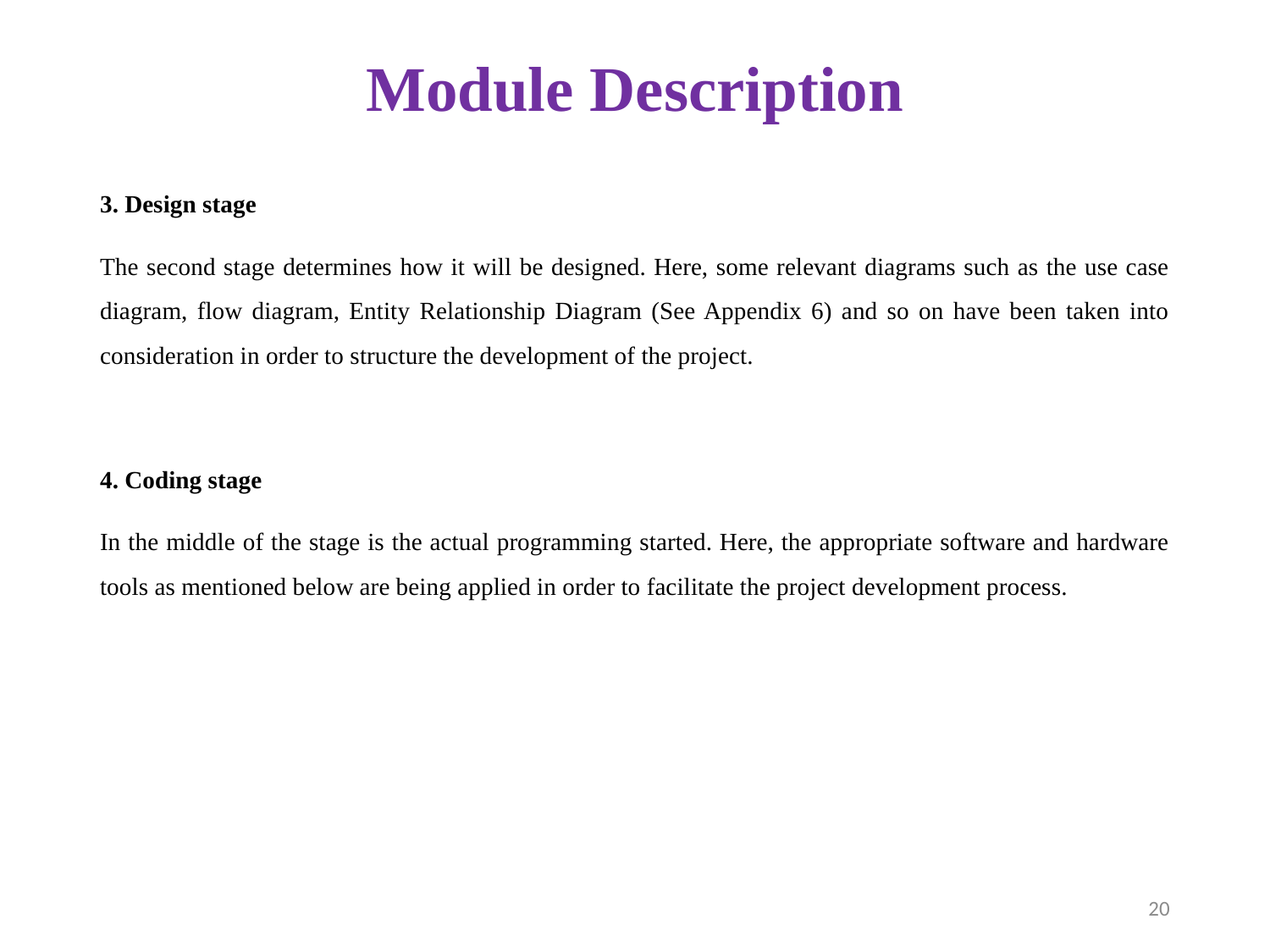

# Module Description
3. Design stage
The second stage determines how it will be designed. Here, some relevant diagrams such as the use case diagram, flow diagram, Entity Relationship Diagram (See Appendix 6) and so on have been taken into consideration in order to structure the development of the project.

4. Coding stage
In the middle of the stage is the actual programming started. Here, the appropriate software and hardware tools as mentioned below are being applied in order to facilitate the project development process.

20